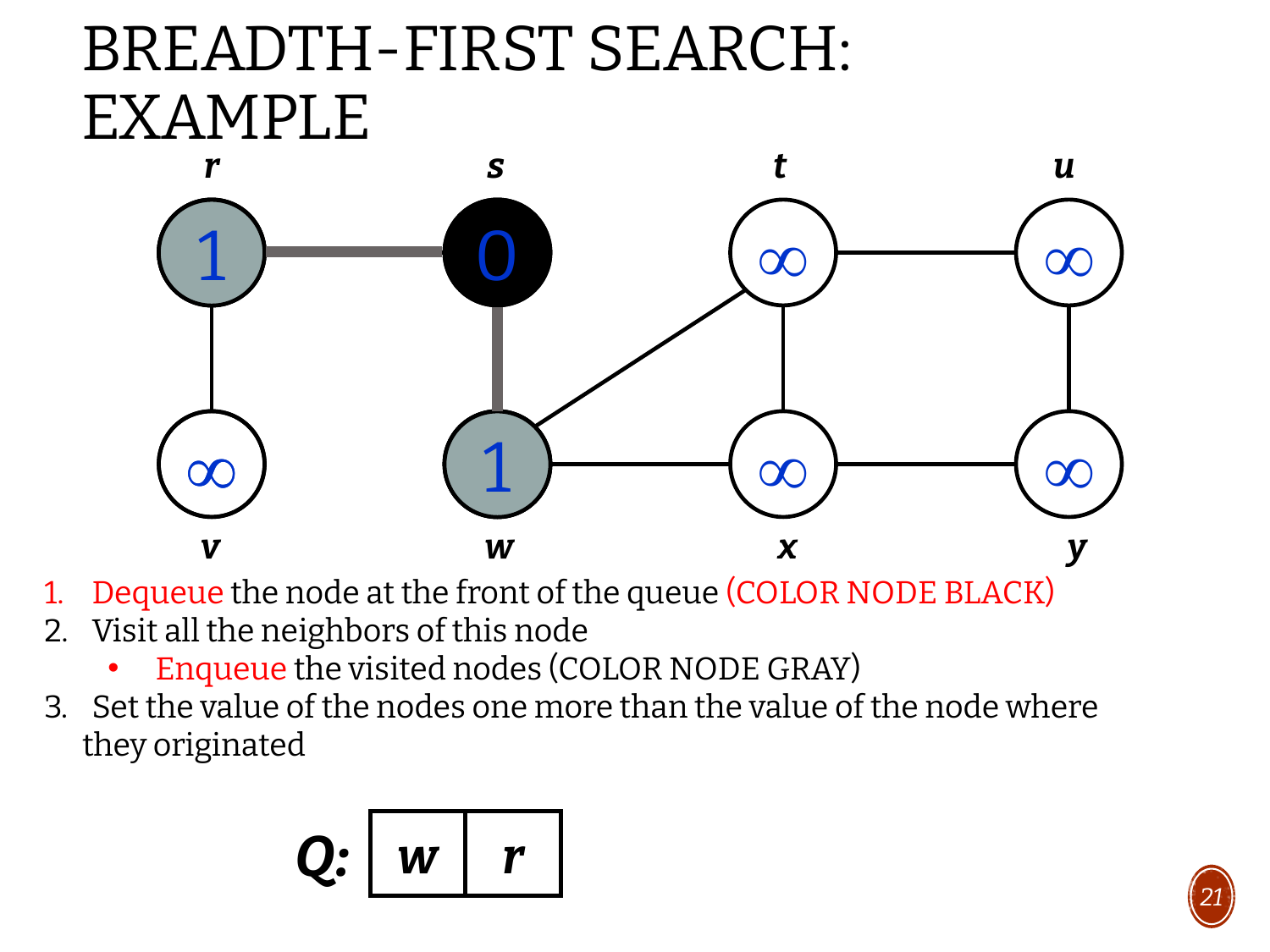

# Breadth-First Search: Example
r
s
t
u
∞
∞
0
0
∞
∞
1
∞
∞
∞
∞
∞
∞
1
v
w
x
y
Dequeue the node at the front of the queue (COLOR NODE BLACK)
Visit all the neighbors of this node
Enqueue the visited nodes (COLOR NODE GRAY)
Set the value of the nodes one more than the value of the node where
      they originated
Q:
w
r
21